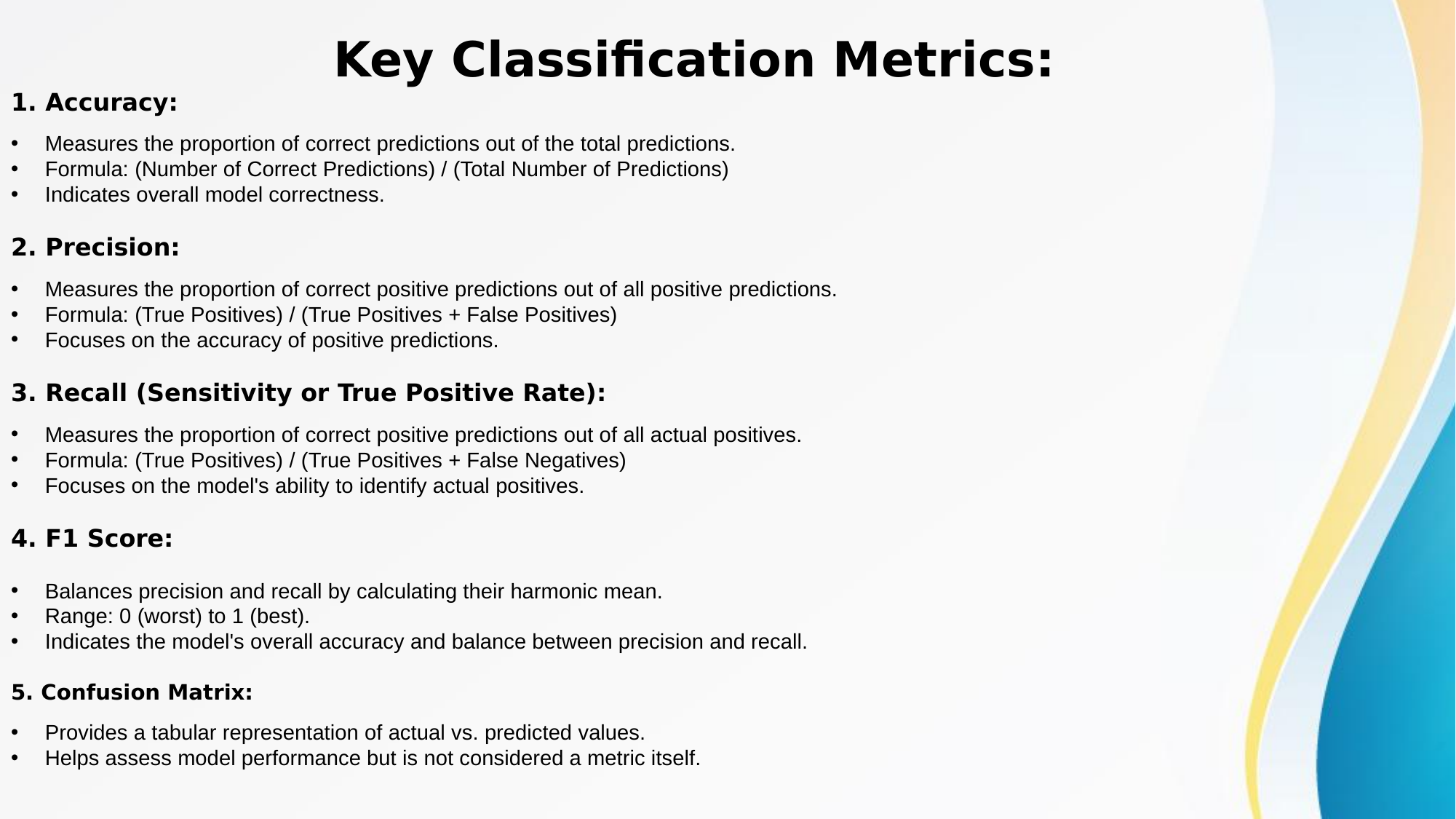

# Key Classification Metrics:
1. Accuracy:

Measures the proportion of correct predictions out of the total predictions.
Formula: (Number of Correct Predictions) / (Total Number of Predictions)
Indicates overall model correctness.

2. Precision:

Measures the proportion of correct positive predictions out of all positive predictions.
Formula: (True Positives) / (True Positives + False Positives)
Focuses on the accuracy of positive predictions.

3. Recall (Sensitivity or True Positive Rate):

Measures the proportion of correct positive predictions out of all actual positives.
Formula: (True Positives) / (True Positives + False Negatives)
Focuses on the model's ability to identify actual positives.

4. F1 Score:

Balances precision and recall by calculating their harmonic mean.
Range: 0 (worst) to 1 (best).
Indicates the model's overall accuracy and balance between precision and recall.

5. Confusion Matrix:

Provides a tabular representation of actual vs. predicted values.
Helps assess model performance but is not considered a metric itself.